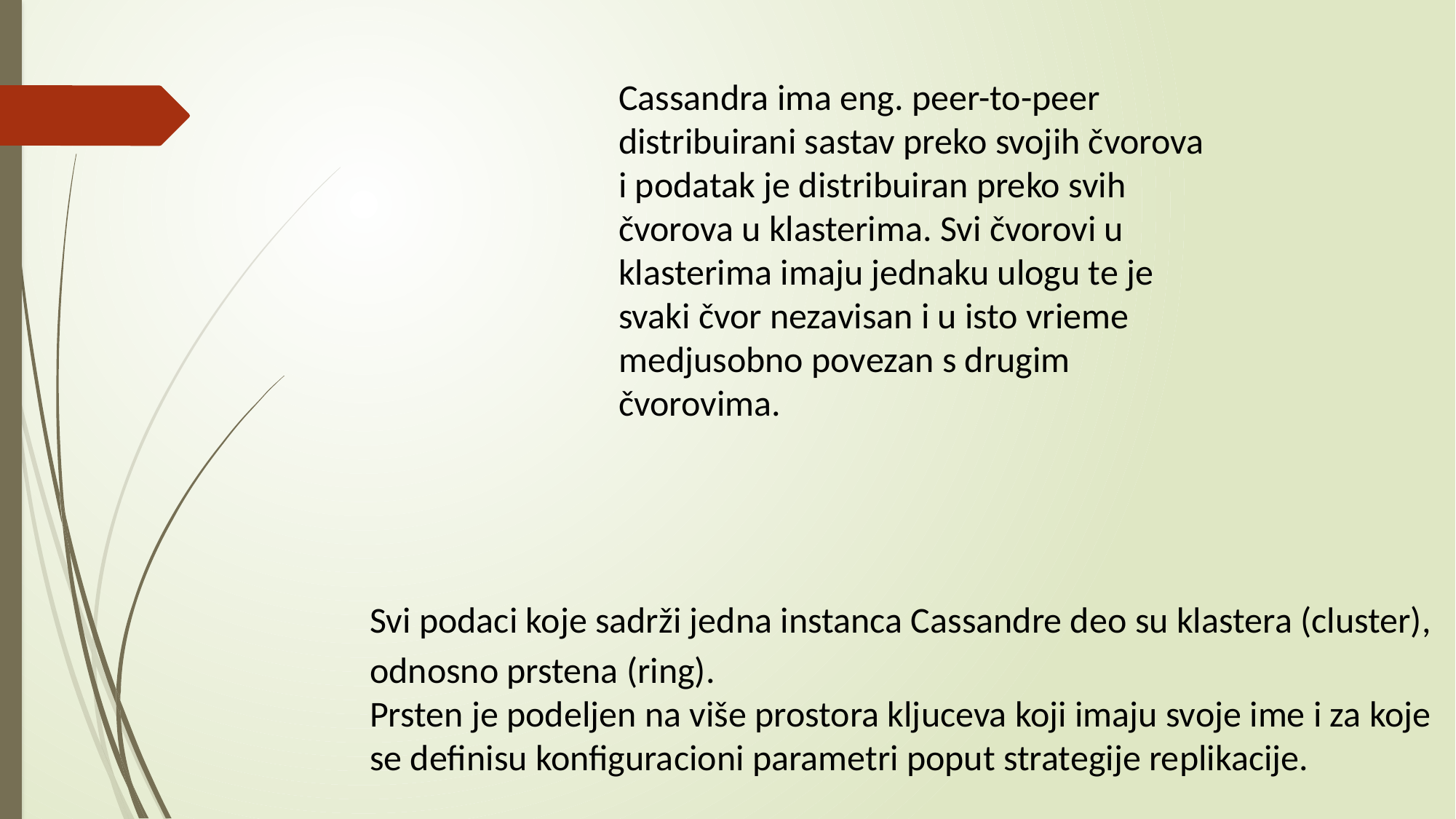

Cassandra ima eng. peer-to-peer distribuirani sastav preko svojih čvorova i podatak je distribuiran preko svih čvorova u klasterima. Svi čvorovi u klasterima imaju jednaku ulogu te je svaki čvor nezavisan i u isto vrieme medjusobno povezan s drugim čvorovima.
Svi podaci koje sadrži jedna instanca Cassandre deo su klastera (cluster), odnosno prstena (ring).
Prsten je podeljen na više prostora kljuceva koji imaju svoje ime i za koje se definisu konfiguracioni parametri poput strategije replikacije.